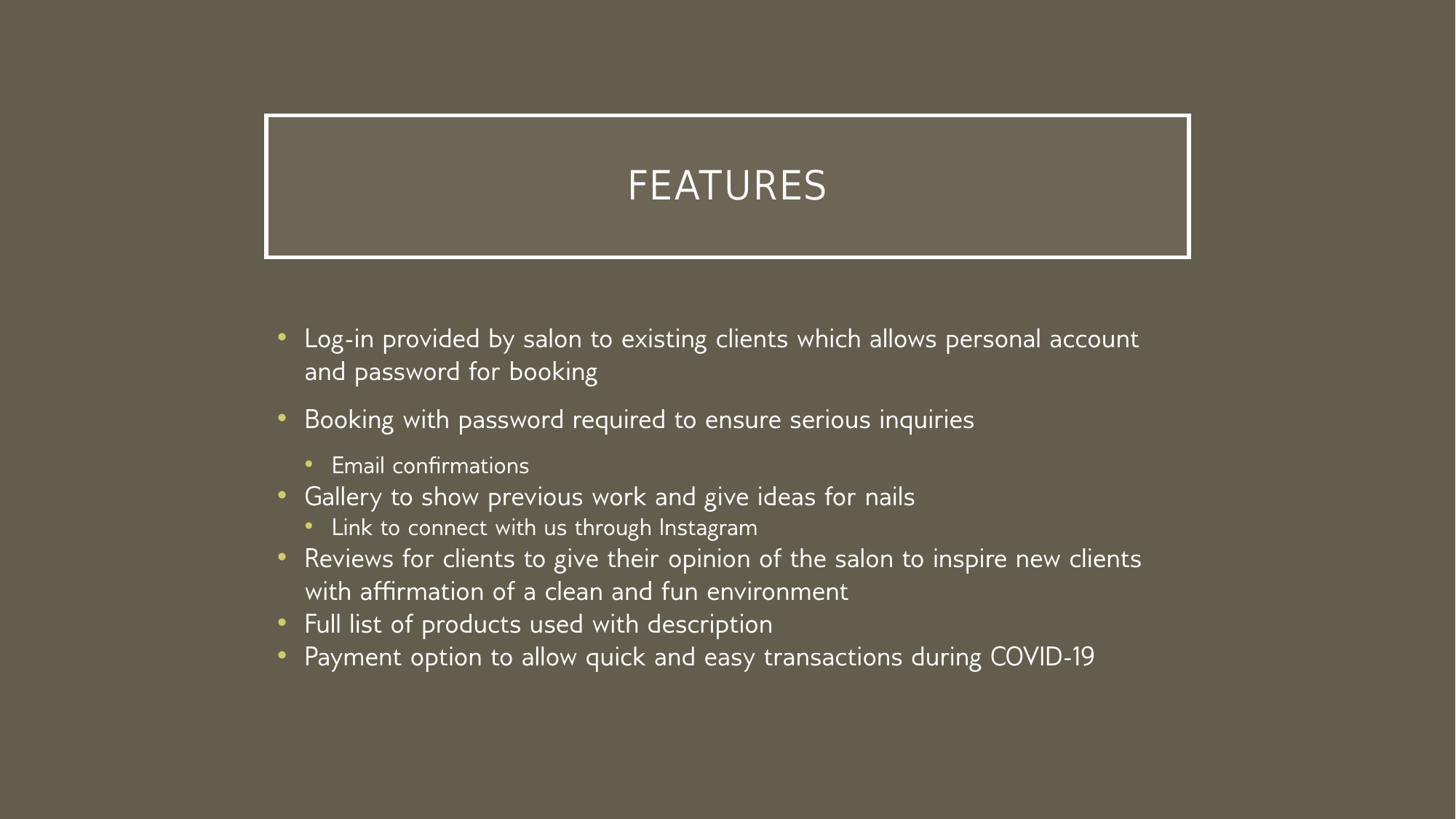

# Features
Log-in provided by salon to existing clients which allows personal account and password for booking
Booking with password required to ensure serious inquiries
Email confirmations
Gallery to show previous work and give ideas for nails
Link to connect with us through Instagram
Reviews for clients to give their opinion of the salon to inspire new clients with affirmation of a clean and fun environment
Full list of products used with description
Payment option to allow quick and easy transactions during COVID-19